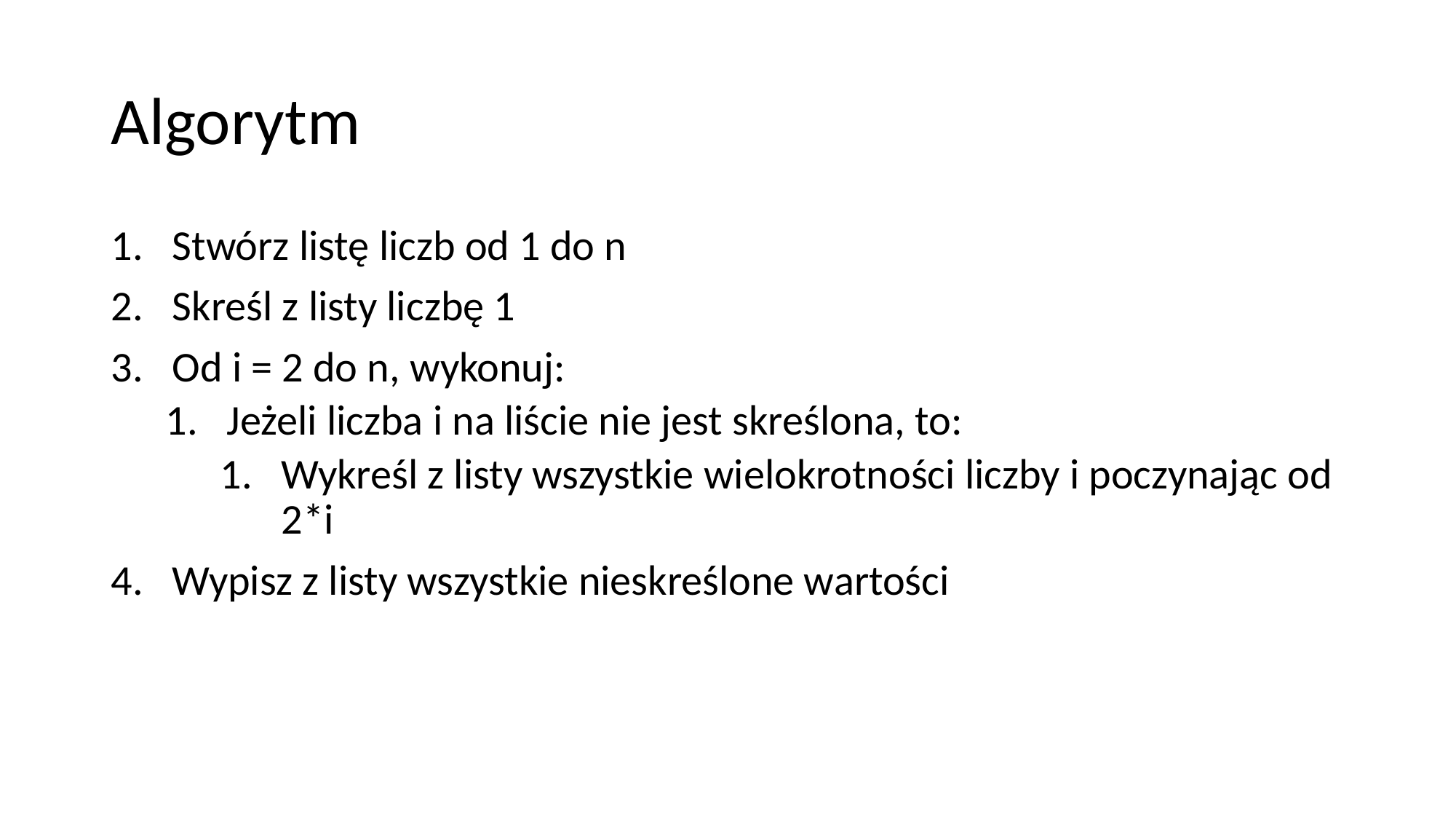

# Algorytm
Stwórz listę liczb od 1 do n
Skreśl z listy liczbę 1
Od i = 2 do n, wykonuj:
Jeżeli liczba i na liście nie jest skreślona, to:
Wykreśl z listy wszystkie wielokrotności liczby i poczynając od 2*i
Wypisz z listy wszystkie nieskreślone wartości